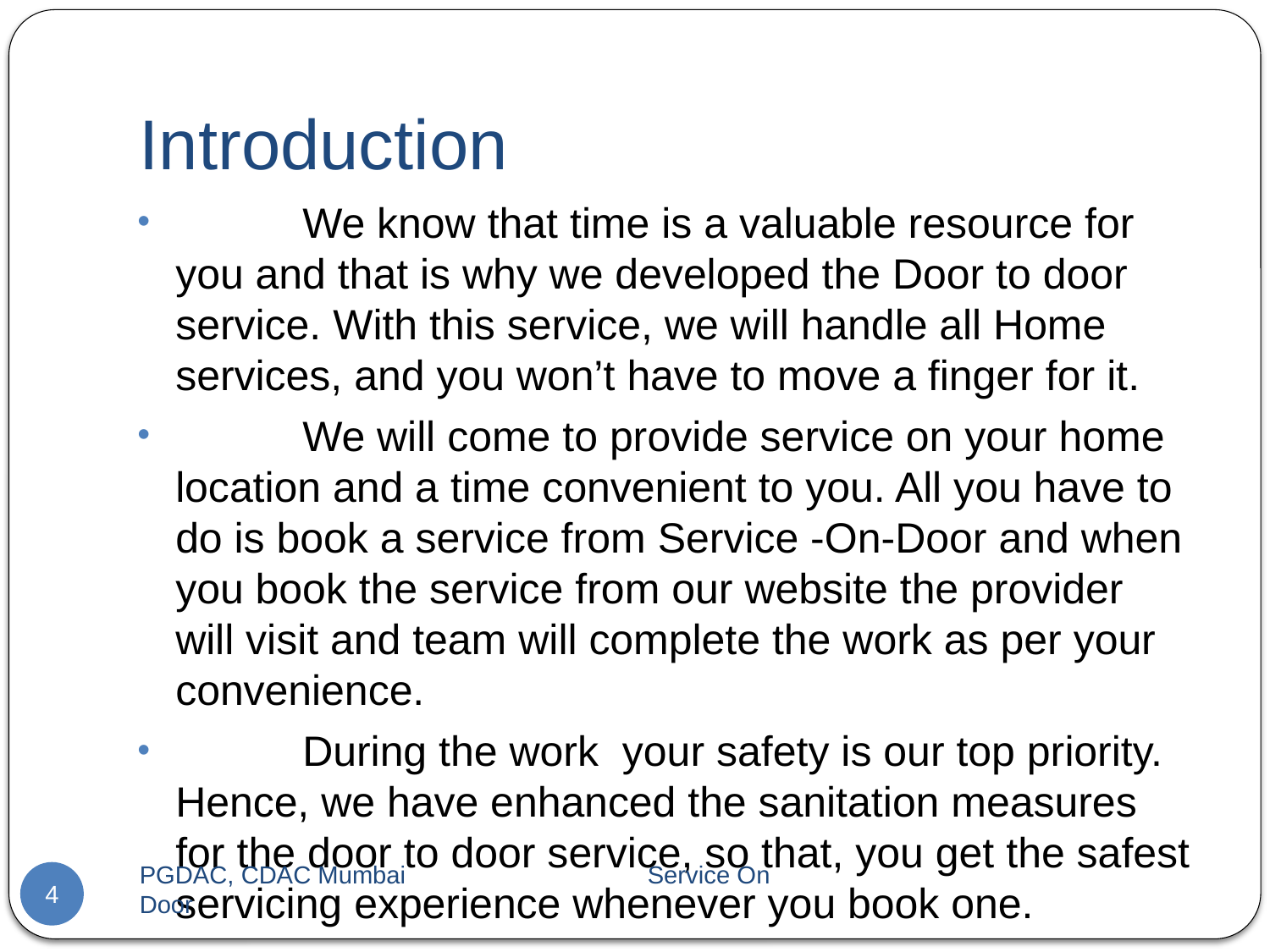

# Introduction
	We know that time is a valuable resource for you and that is why we developed the Door to door service. With this service, we will handle all Home services, and you won’t have to move a finger for it.
	We will come to provide service on your home location and a time convenient to you. All you have to do is book a service from Service -On-Door and when you book the service from our website the provider will visit and team will complete the work as per your convenience.
	During the work  your safety is our top priority. Hence, we have enhanced the sanitation measures for the door to door service, so that, you get the safest servicing experience whenever you book one.
PGDAC, CDAC Mumbai 		Service On Door
4